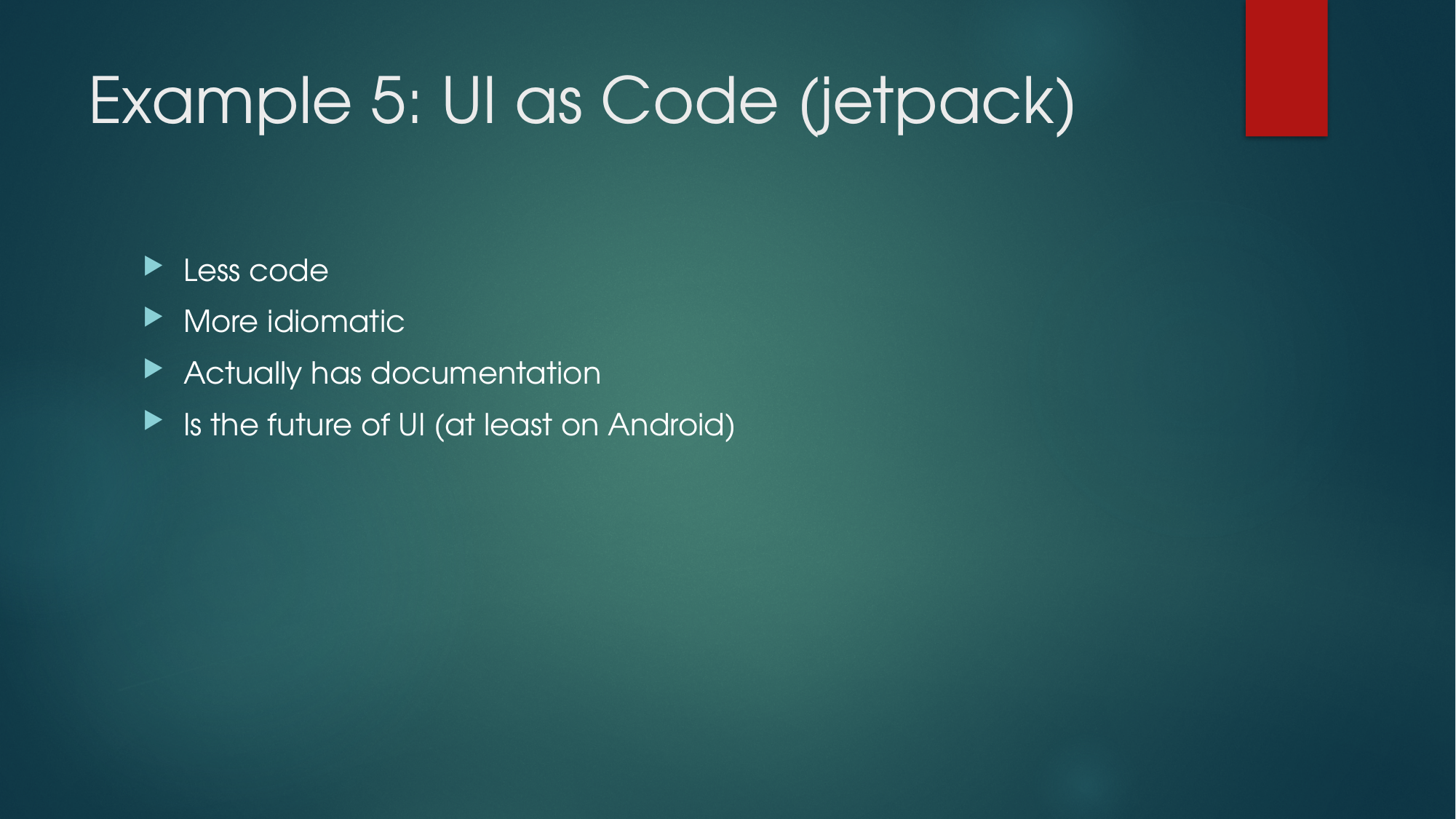

# Example 5: UI as Code (jetpack)
Less code
More idiomatic
Actually has documentation
Is the future of UI (at least on Android)